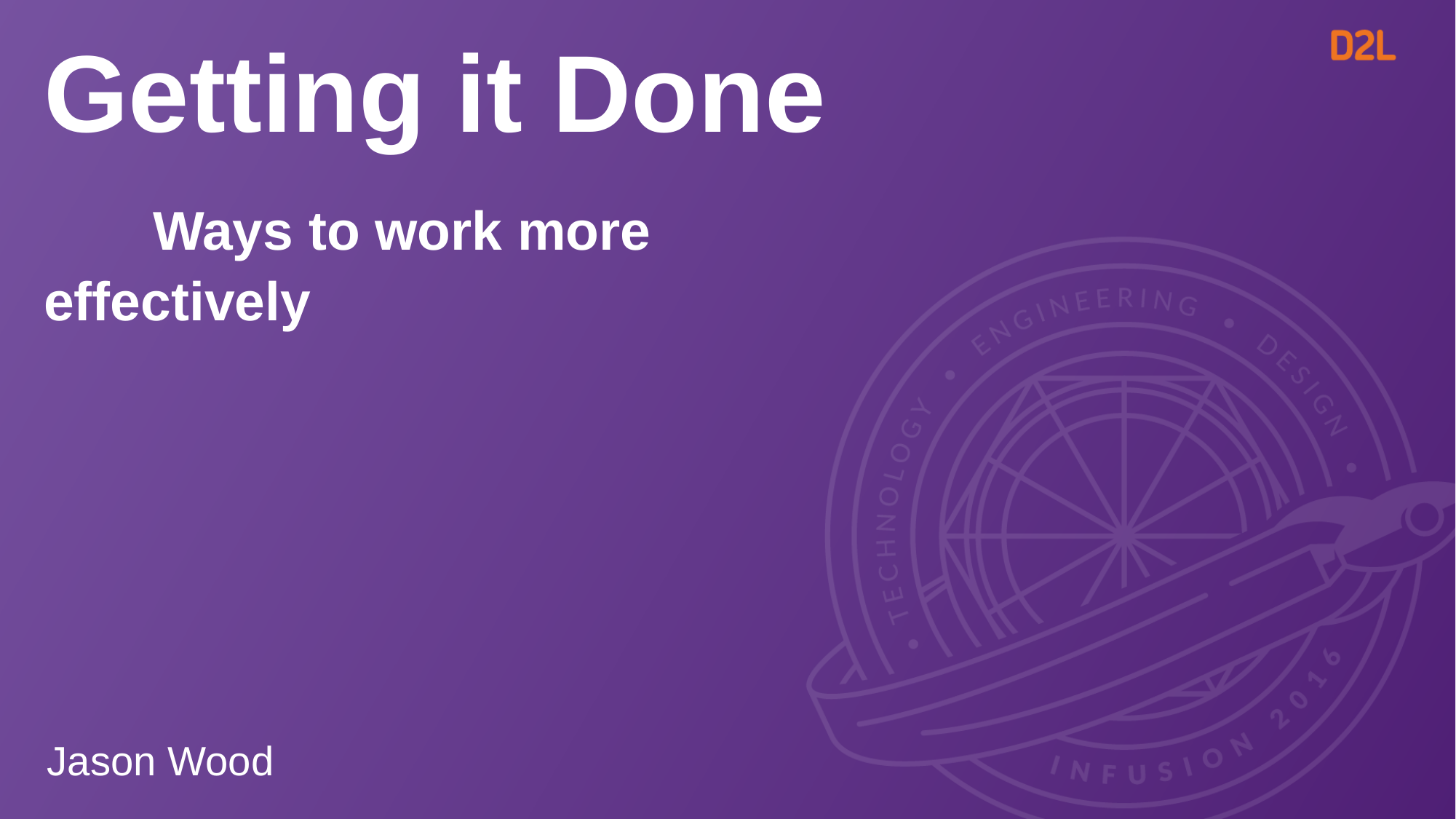

# Getting it Done Ways to work more effectively
Jason Wood